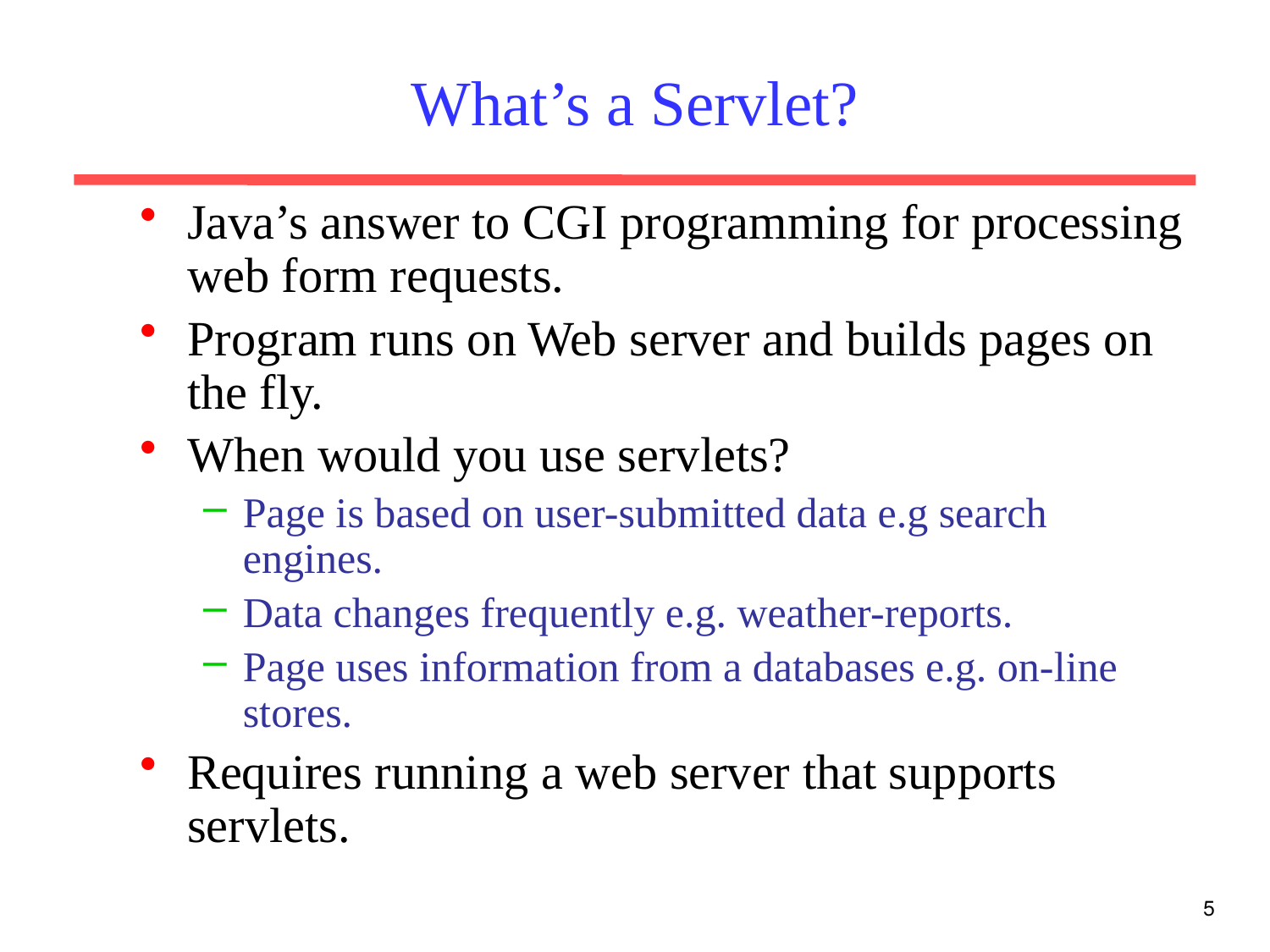

# What’s a Servlet?
Java’s answer to CGI programming for processing web form requests.
Program runs on Web server and builds pages on the fly.
When would you use servlets?
Page is based on user-submitted data e.g search engines.
Data changes frequently e.g. weather-reports.
Page uses information from a databases e.g. on-line stores.
Requires running a web server that supports servlets.

5